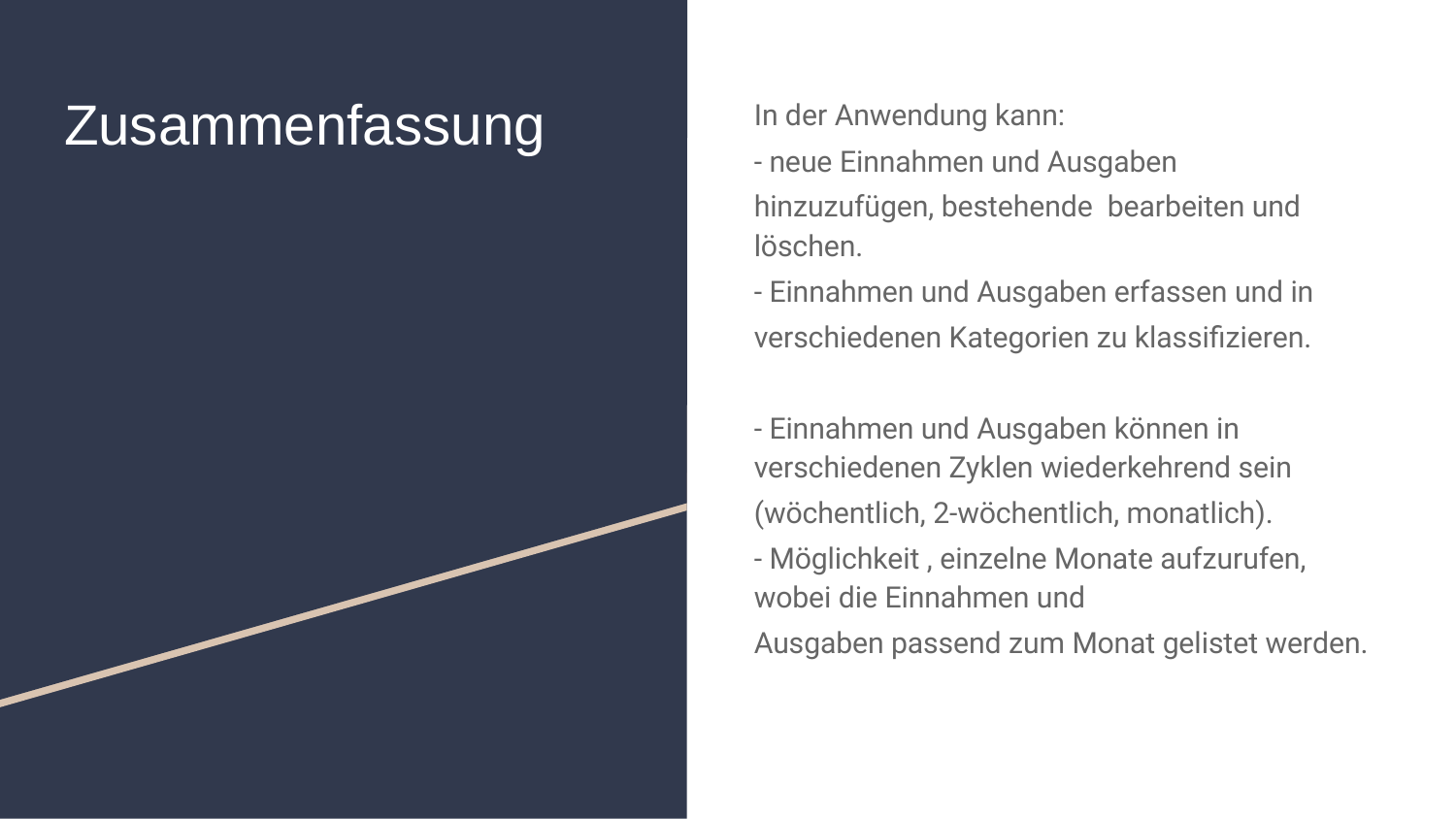

# Zusammenfassung
In der Anwendung kann:
- neue Einnahmen und Ausgaben
hinzuzufügen, bestehende  bearbeiten und löschen.
- Einnahmen und Ausgaben erfassen und in
verschiedenen Kategorien zu klassifizieren.

- Einnahmen und Ausgaben können in verschiedenen Zyklen wiederkehrend sein
(wöchentlich, 2-wöchentlich, monatlich).
- Möglichkeit , einzelne Monate aufzurufen, wobei die Einnahmen und
Ausgaben passend zum Monat gelistet werden.